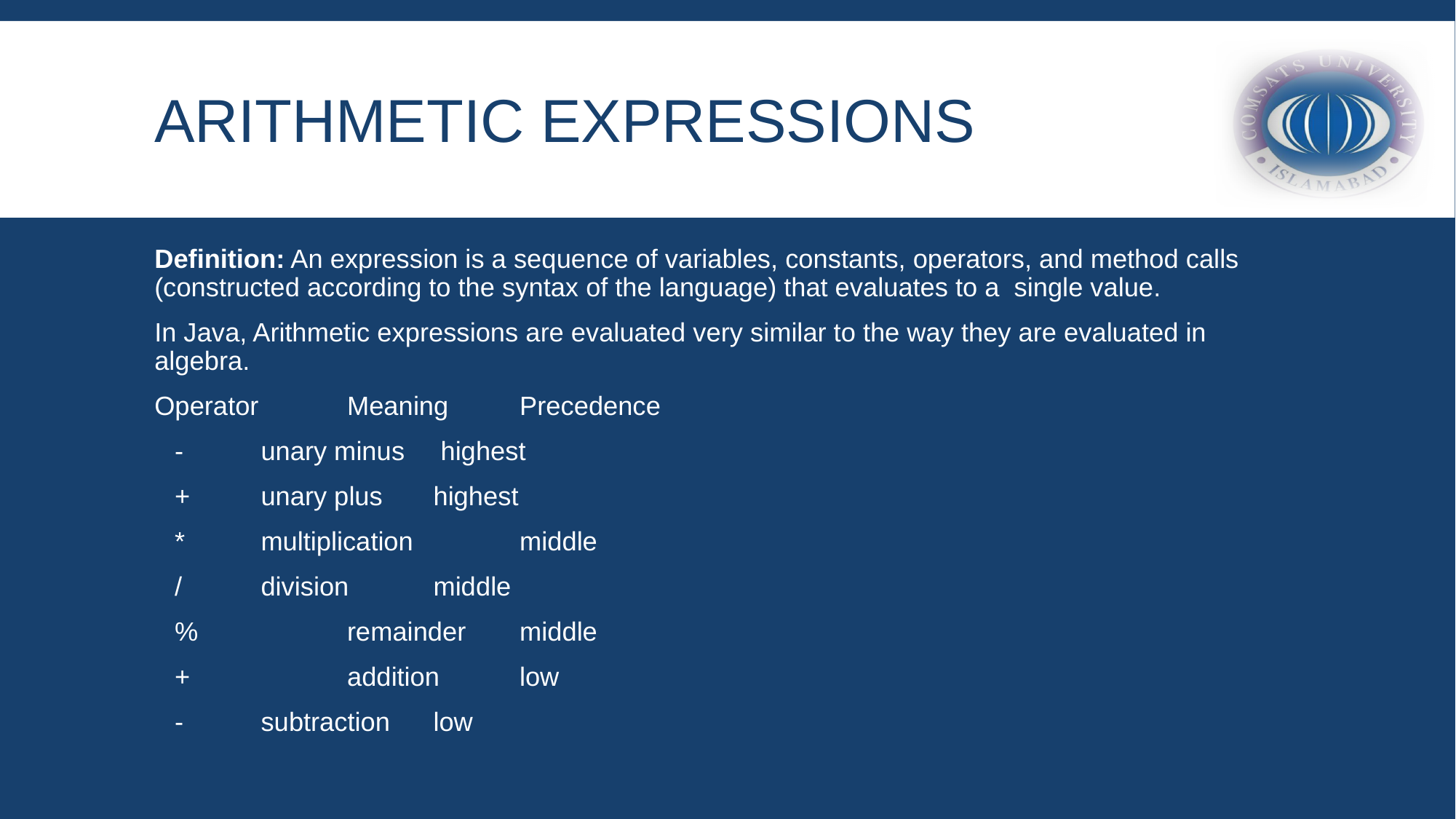

# Arithmetic Expressions
Definition: An expression is a sequence of variables, constants, operators, and method calls (constructed according to the syntax of the language) that evaluates to a  single value.
In Java, Arithmetic expressions are evaluated very similar to the way they are evaluated in algebra.
Operator 		Meaning 		Precedence
	-  			unary minus		 highest
	+ 			unary plus 		highest
	*  			multiplication	 	middle
	/  			division  			middle
	% 		 	remainder  		middle
	+ 		 	addition  		low
	- 			subtraction 		low